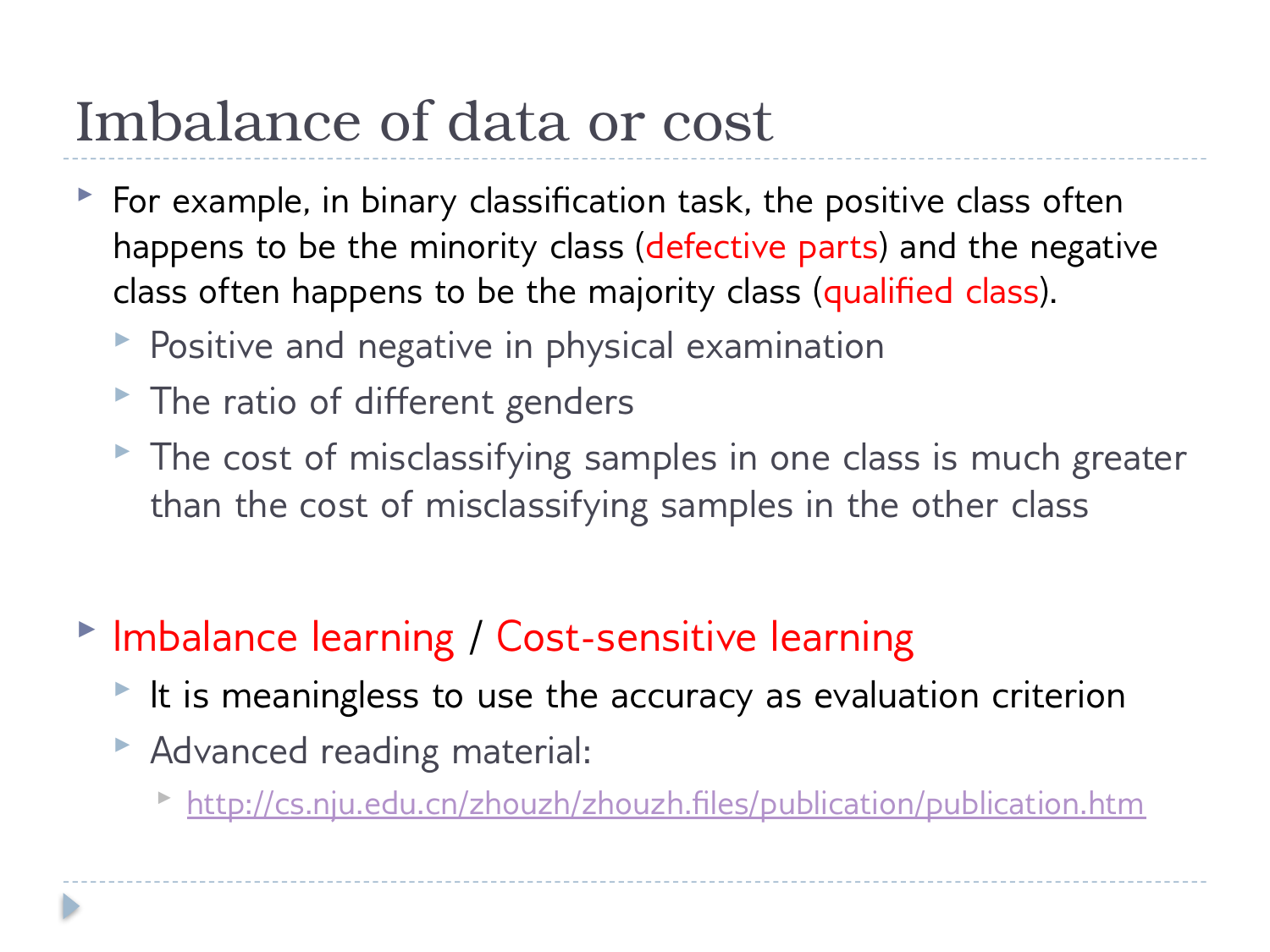

# Imbalance of data or cost
For example, in binary classification task, the positive class often happens to be the minority class (defective parts) and the negative class often happens to be the majority class (qualified class).
Positive and negative in physical examination
The ratio of different genders
The cost of misclassifying samples in one class is much greater than the cost of misclassifying samples in the other class

Imbalance learning / Cost-sensitive learning
It is meaningless to use the accuracy as evaluation criterion
Advanced reading material:
http://cs.nju.edu.cn/zhouzh/zhouzh.files/publication/publication.htm